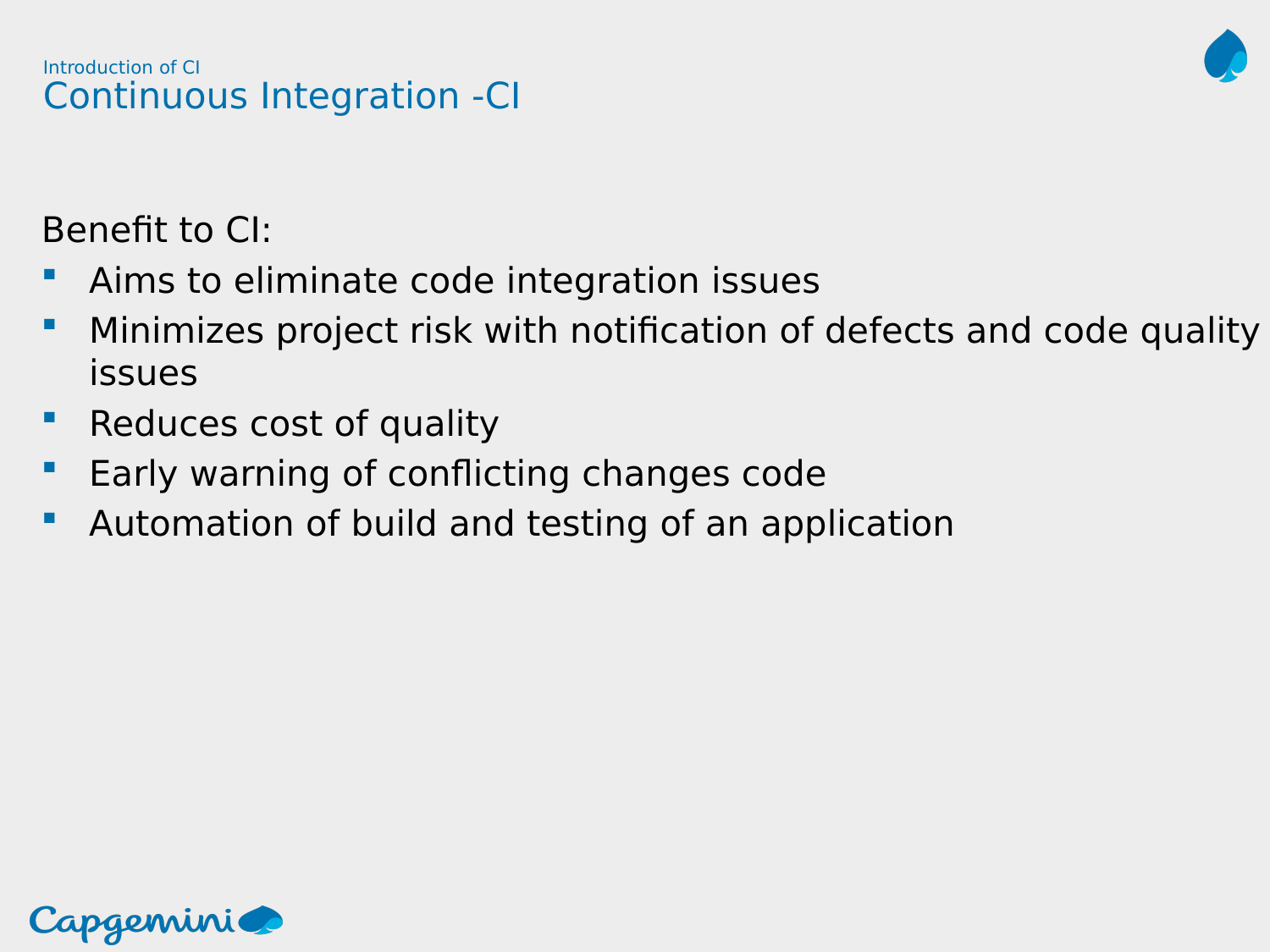

# Introduction of CI Continuous Integration -CI
Benefit to CI:
Aims to eliminate code integration issues
Minimizes project risk with notification of defects and code quality issues
Reduces cost of quality
Early warning of conflicting changes code
Automation of build and testing of an application